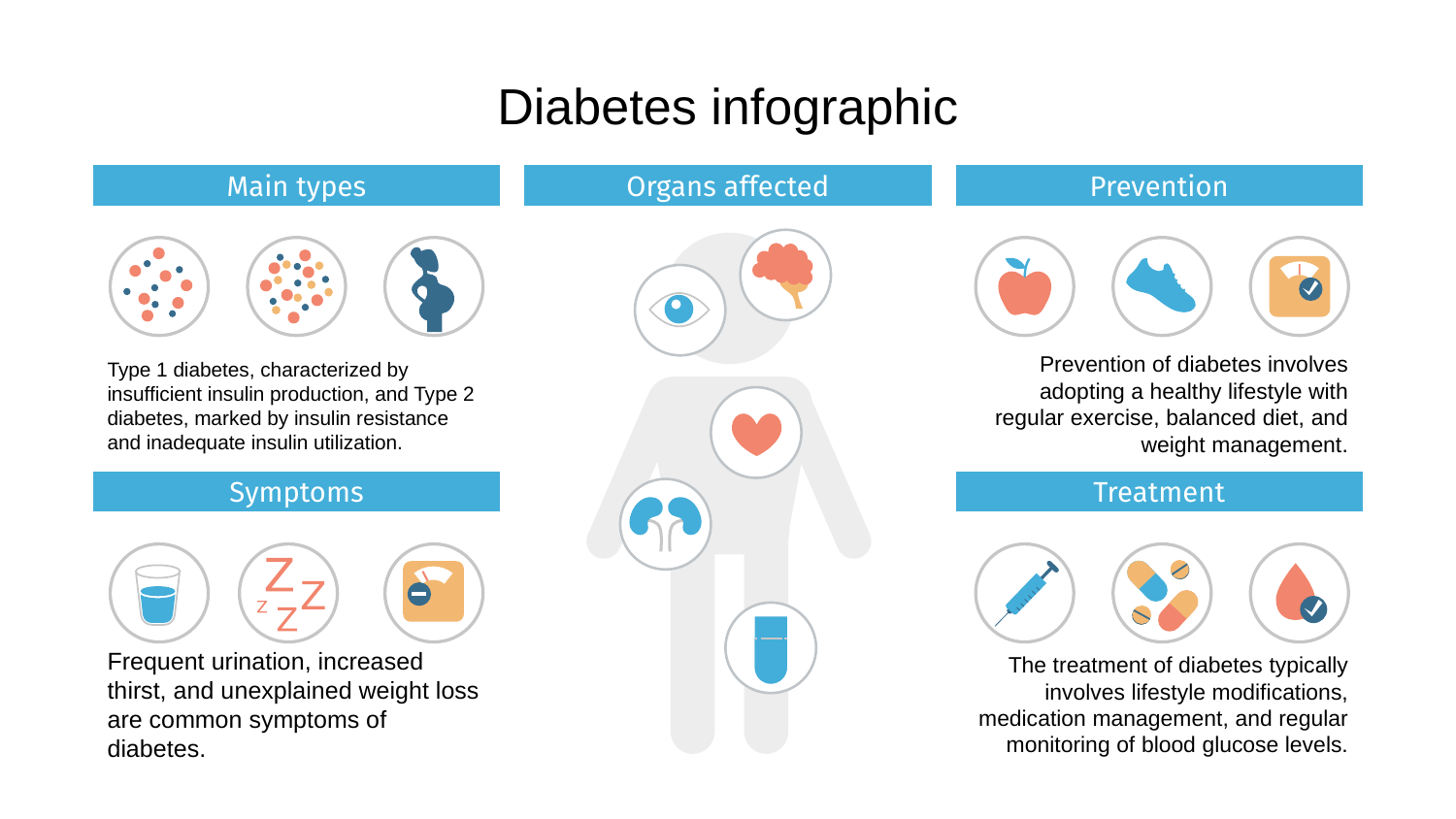

Diabetes infographic
Main types
Organs affected
Prevention

Prevention of diabetes involves adopting a healthy lifestyle with regular exercise, balanced diet, and weight management.
Type 1 diabetes, characterized by insufficient insulin production, and Type 2 diabetes, marked by insulin resistance and inadequate insulin utilization.
Symptoms
Treatment

Frequent urination, increased thirst, and unexplained weight loss are common symptoms of diabetes.
The treatment of diabetes typically involves lifestyle modifications, medication management, and regular monitoring of blood glucose levels.